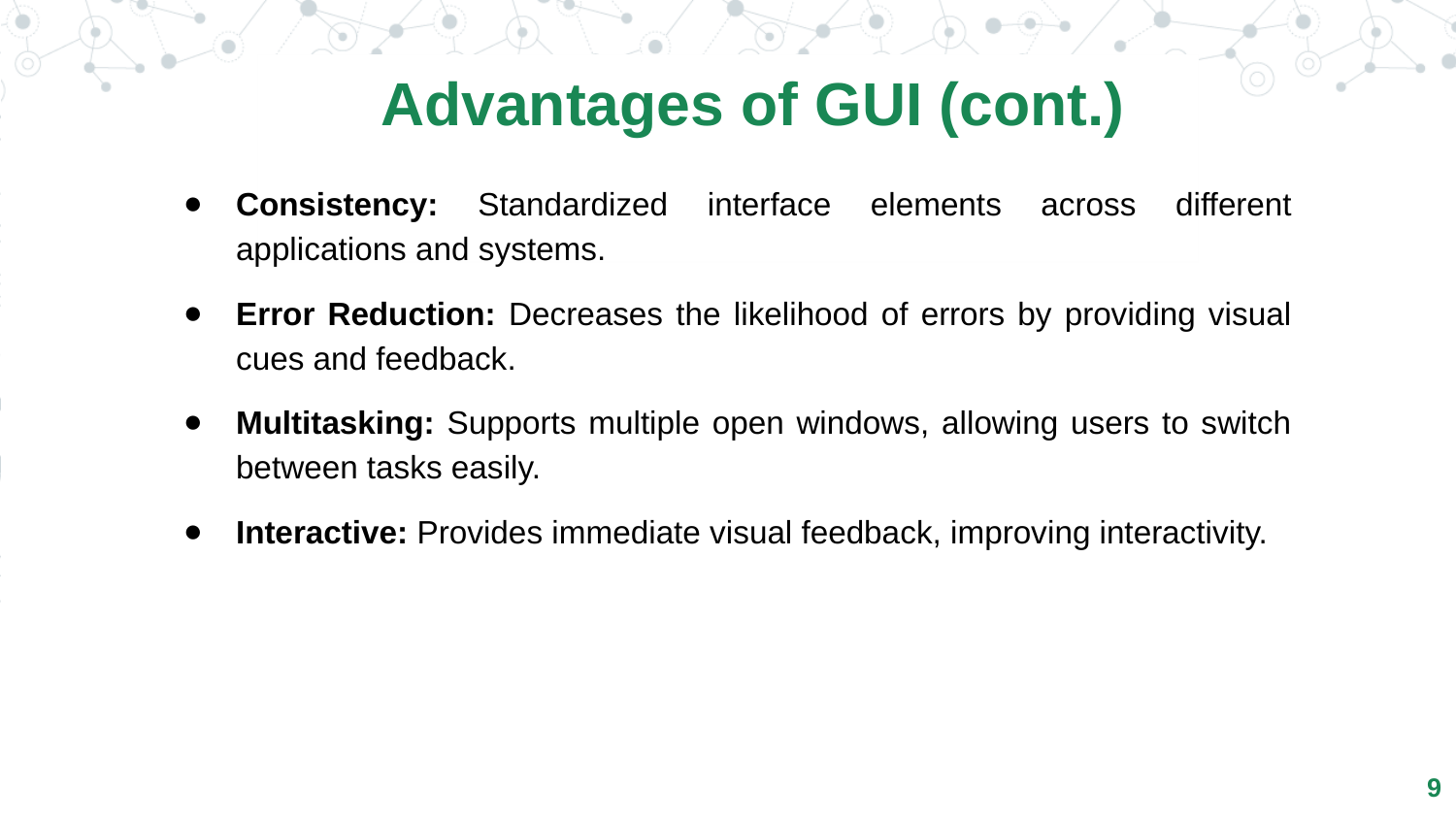

Advantages of GUI (cont.)
Consistency: Standardized interface elements across different applications and systems.
Error Reduction: Decreases the likelihood of errors by providing visual cues and feedback.
Multitasking: Supports multiple open windows, allowing users to switch between tasks easily.
Interactive: Provides immediate visual feedback, improving interactivity.

9